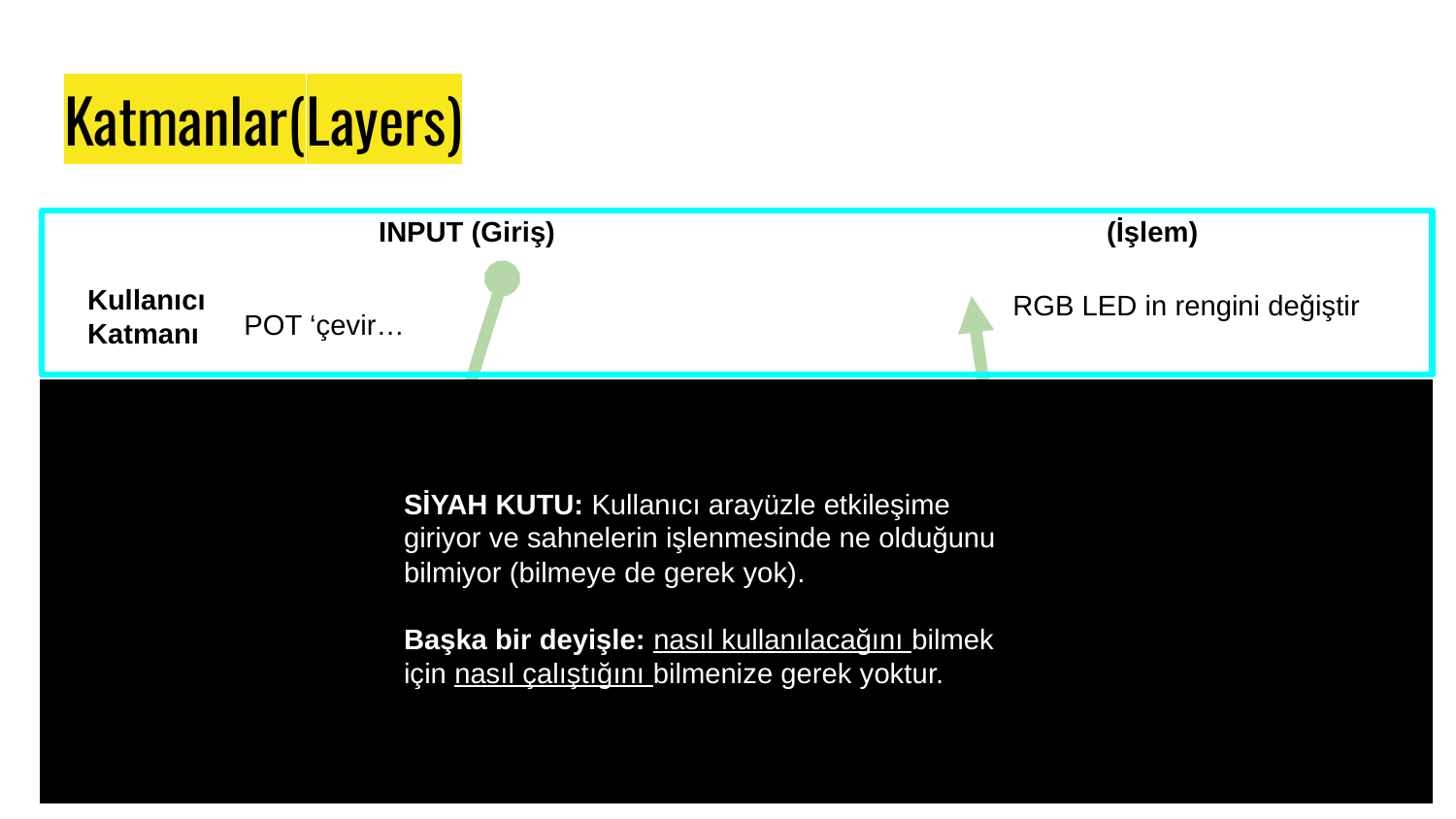

# Katmanlar(Layers)
		INPUT (Giriş)				(İşlem)

Kullanıcı
Katmanı

ARDUINO
Katmanı

Kod
Katmanı

POT ‘çevir…
RGB LED in rengini değiştir

PWM oluştur…
0-5V gerilimi
algıla…
SİYAH KUTU: Kullanıcı arayüzle etkileşime giriyor ve sahnelerin işlenmesinde ne olduğunu bilmiyor (bilmeye de gerek yok).

Başka bir deyişle: nasıl kullanılacağını bilmek için nasıl çalıştığını bilmenize gerek yoktur.
map fonksiyonunu kullanarak RGB led parlaklık değerlerini oluştur…
analogRead() 0-1023
Arası tam sayı değer oku…

analogWrite() kullanarak  RGB led için her bir ledin parlaklık değerini PWM olarak çıkışa yaz…